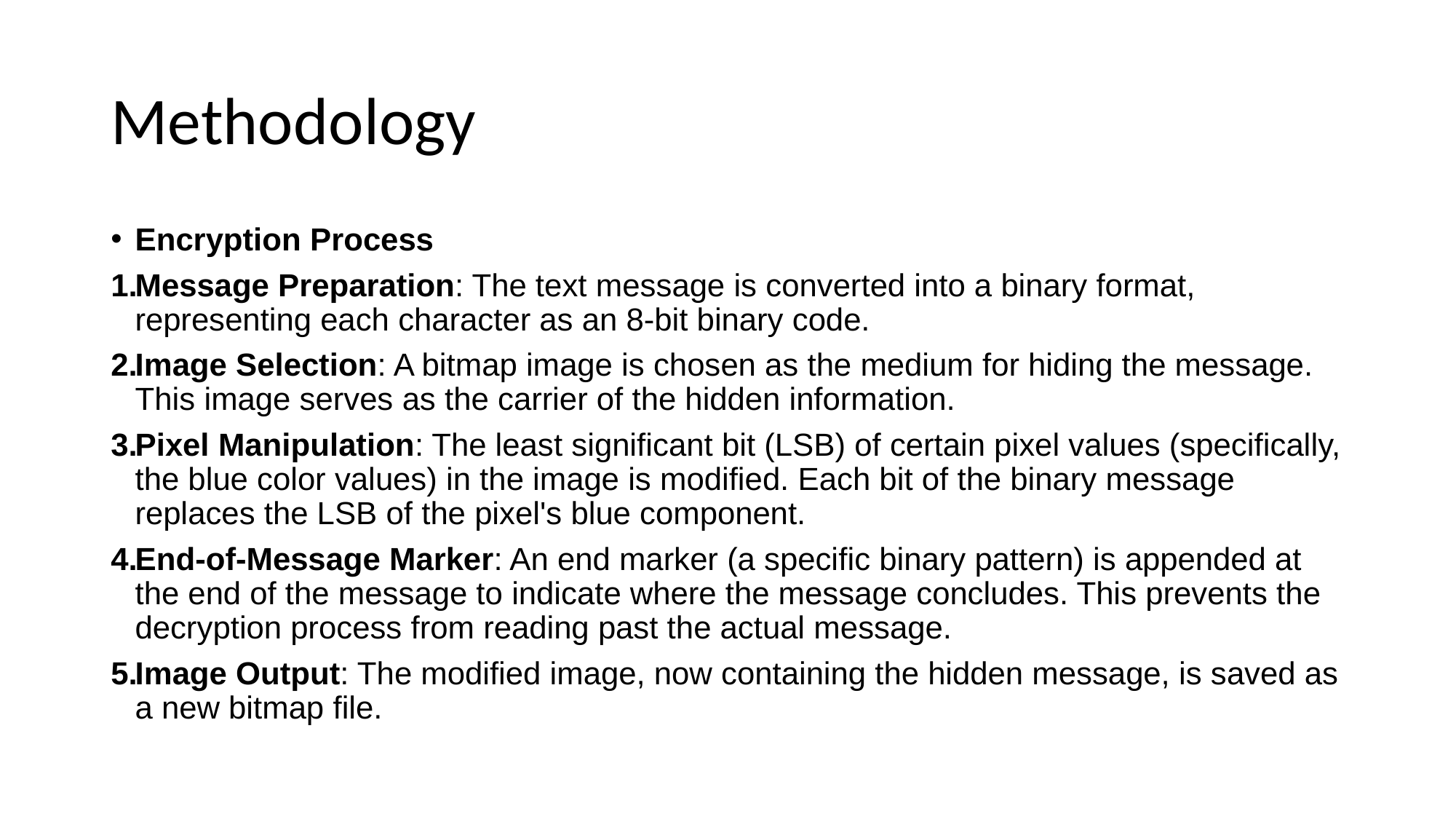

# Methodology
Encryption Process
Message Preparation: The text message is converted into a binary format, representing each character as an 8-bit binary code.
Image Selection: A bitmap image is chosen as the medium for hiding the message. This image serves as the carrier of the hidden information.
Pixel Manipulation: The least significant bit (LSB) of certain pixel values (specifically, the blue color values) in the image is modified. Each bit of the binary message replaces the LSB of the pixel's blue component.
End-of-Message Marker: An end marker (a specific binary pattern) is appended at the end of the message to indicate where the message concludes. This prevents the decryption process from reading past the actual message.
Image Output: The modified image, now containing the hidden message, is saved as a new bitmap file.